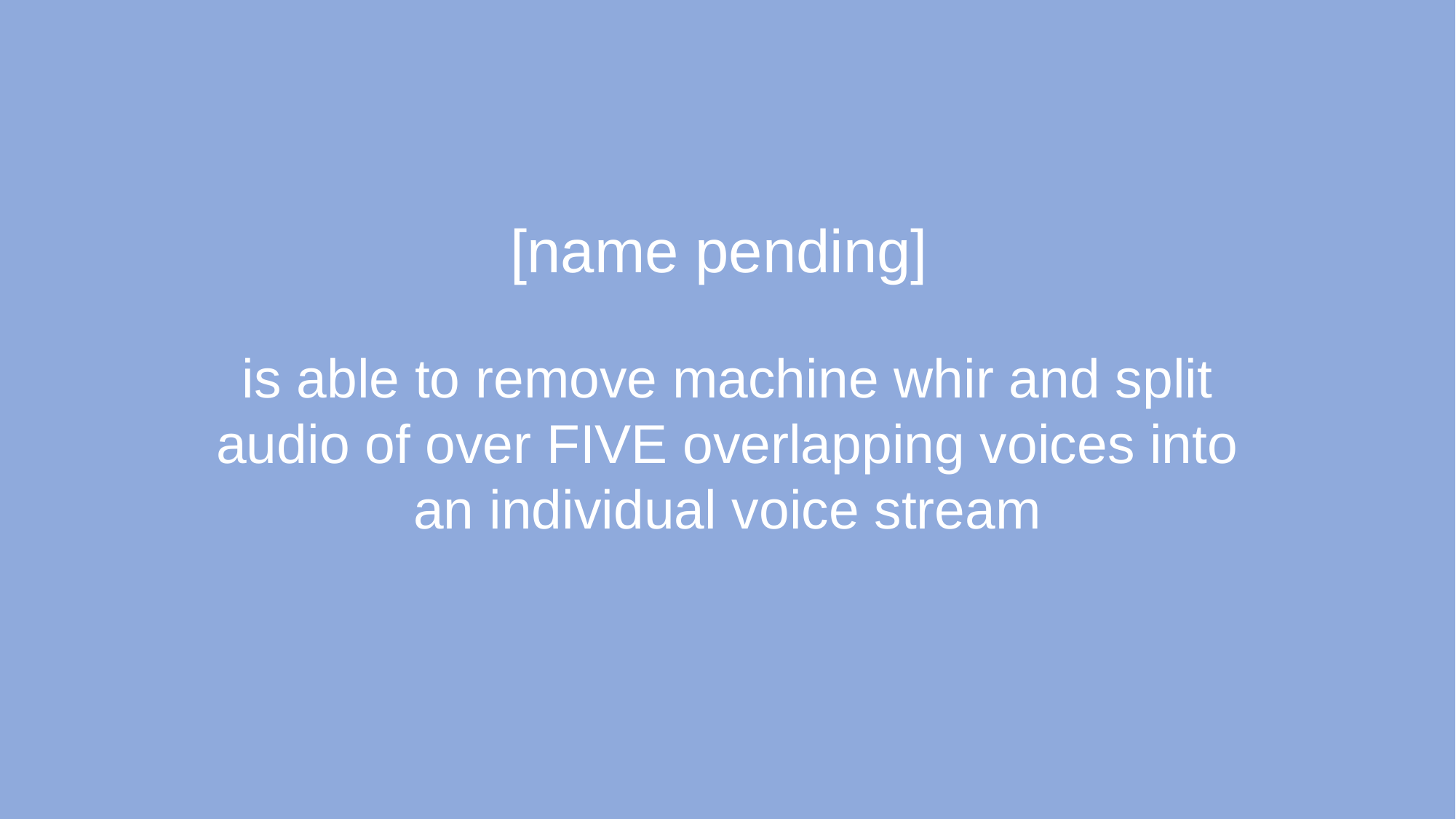

[name pending]
is able to remove machine whir and split audio of over FIVE overlapping voices into an individual voice stream
is breaking into the avionics field by providing a revolutionary way to process audio from the cockpit